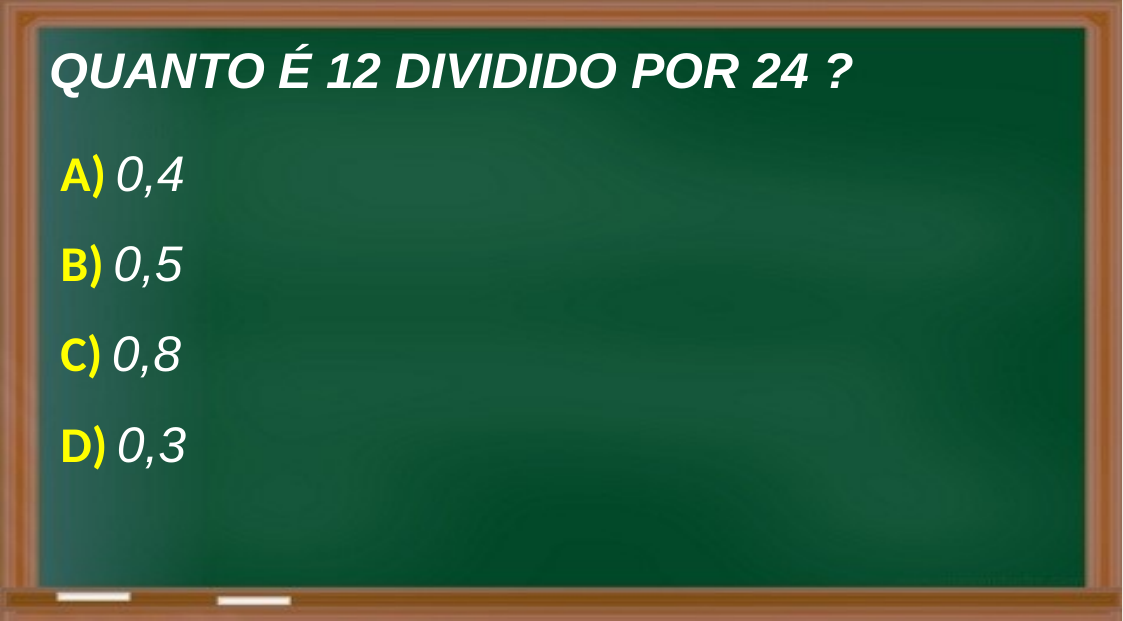

QUANTO É 12 DIVIDIDO POR 24 ?
A) 0,4
B) 0,5
C) 0,8
D) 0,3